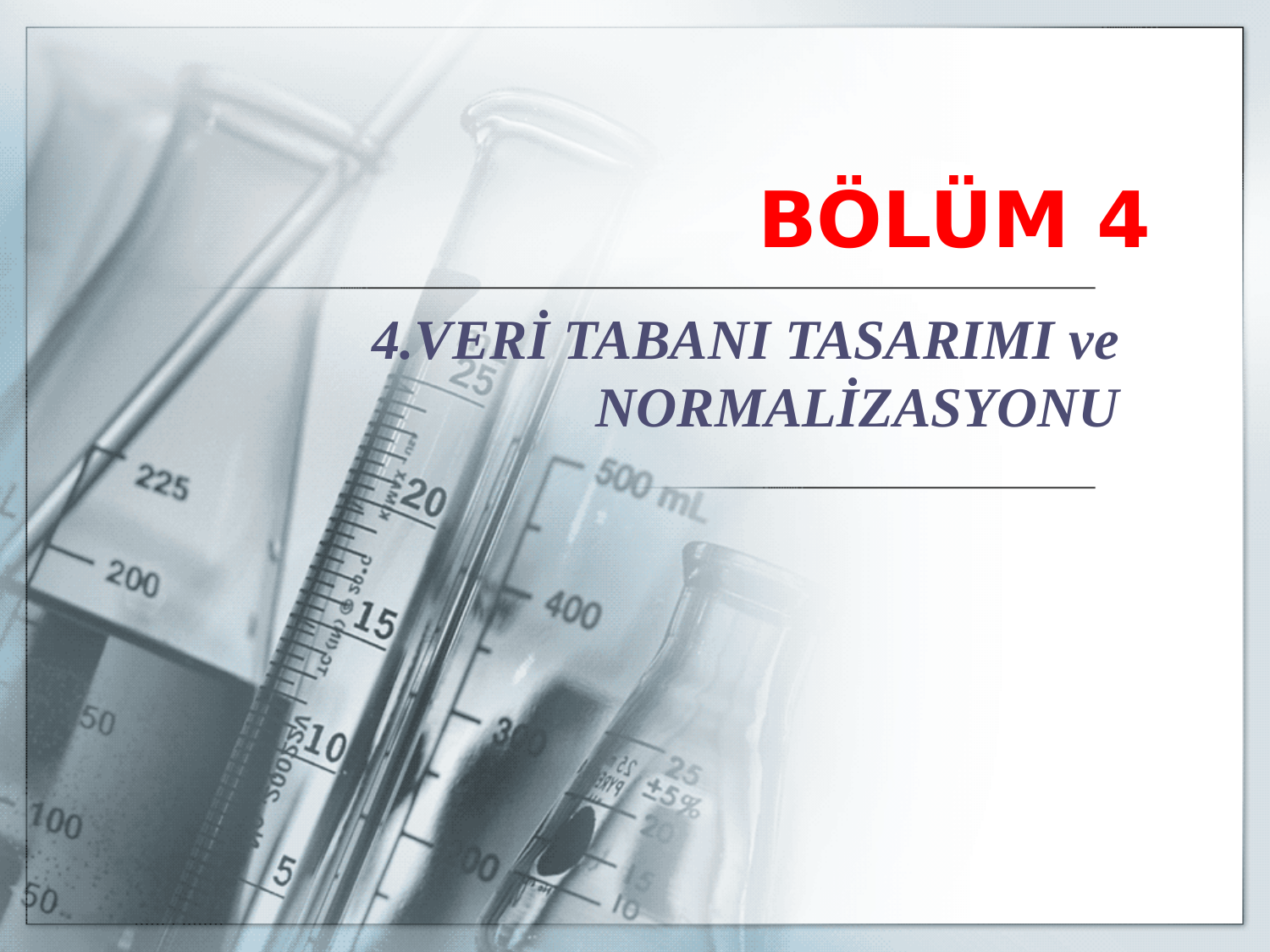

# BÖLÜM 4
4.VERİ TABANI TASARIMI ve NORMALİZASYONU